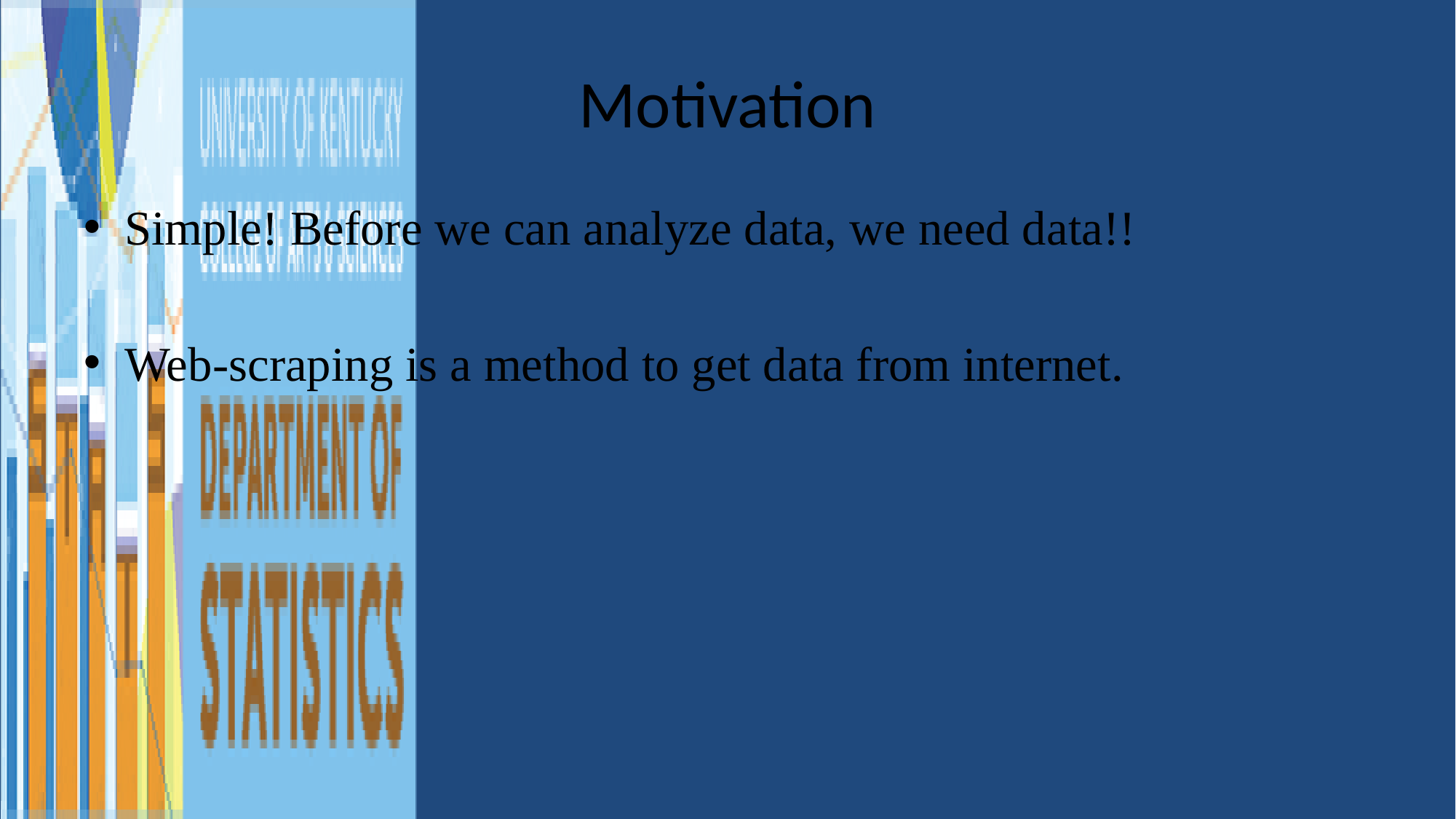

# Motivation
Simple! Before we can analyze data, we need data!!

Web-scraping is a method to get data from internet.